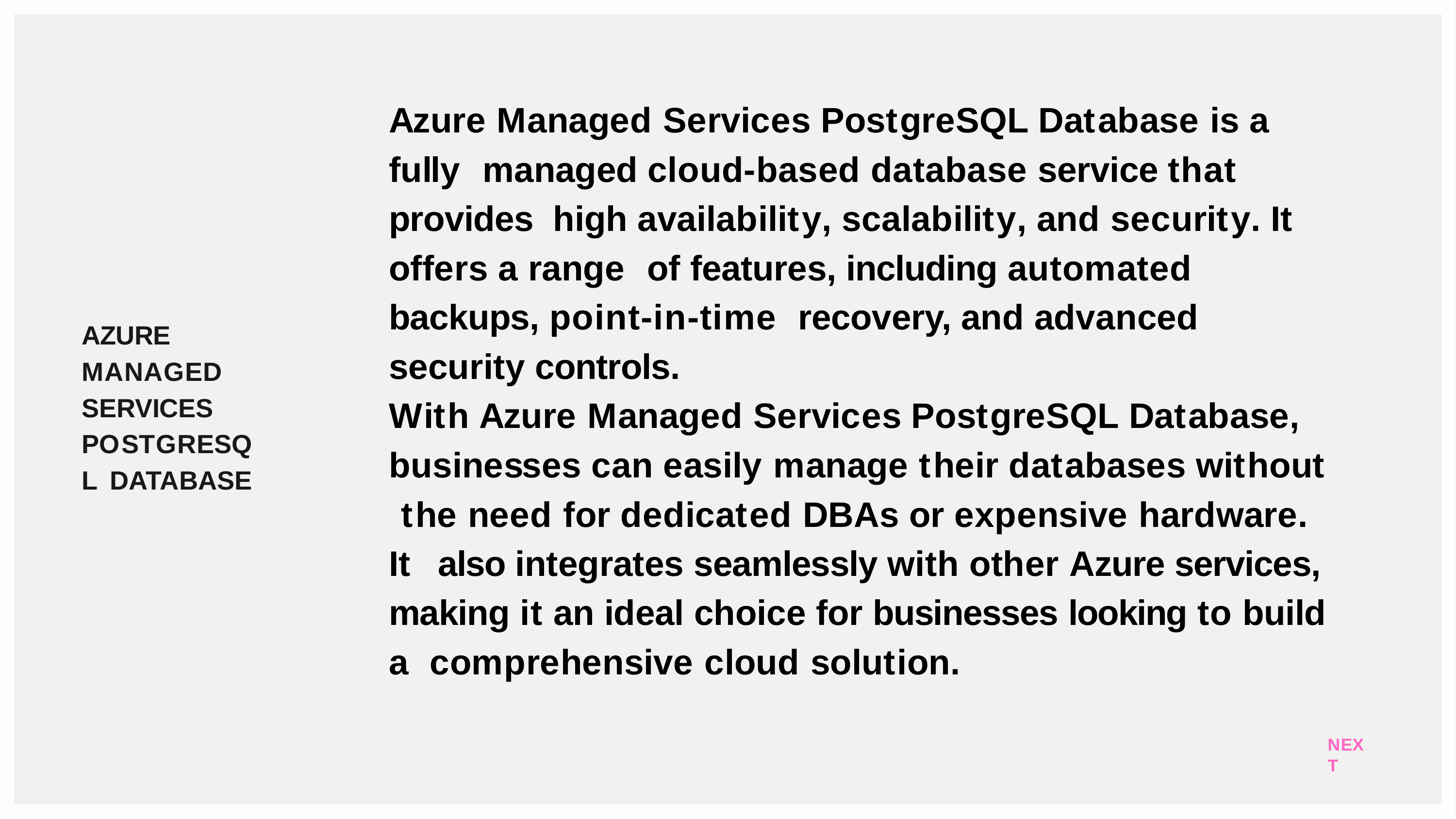

# Azure Managed Services PostgreSQL Database is a fully  managed cloud-based database service that provides  high availability, scalability, and security. It offers a range  of features, including automated backups, point-in-time  recovery, and advanced security controls.
AZURE  MANAGED  SERVICES  POSTGRESQL  DATABASE
With Azure Managed Services PostgreSQL Database,  businesses can easily manage their databases without  the need for dedicated DBAs or expensive hardware. It  also integrates seamlessly with other Azure services,  making it an ideal choice for businesses looking to build a  comprehensive cloud solution.
NEXT